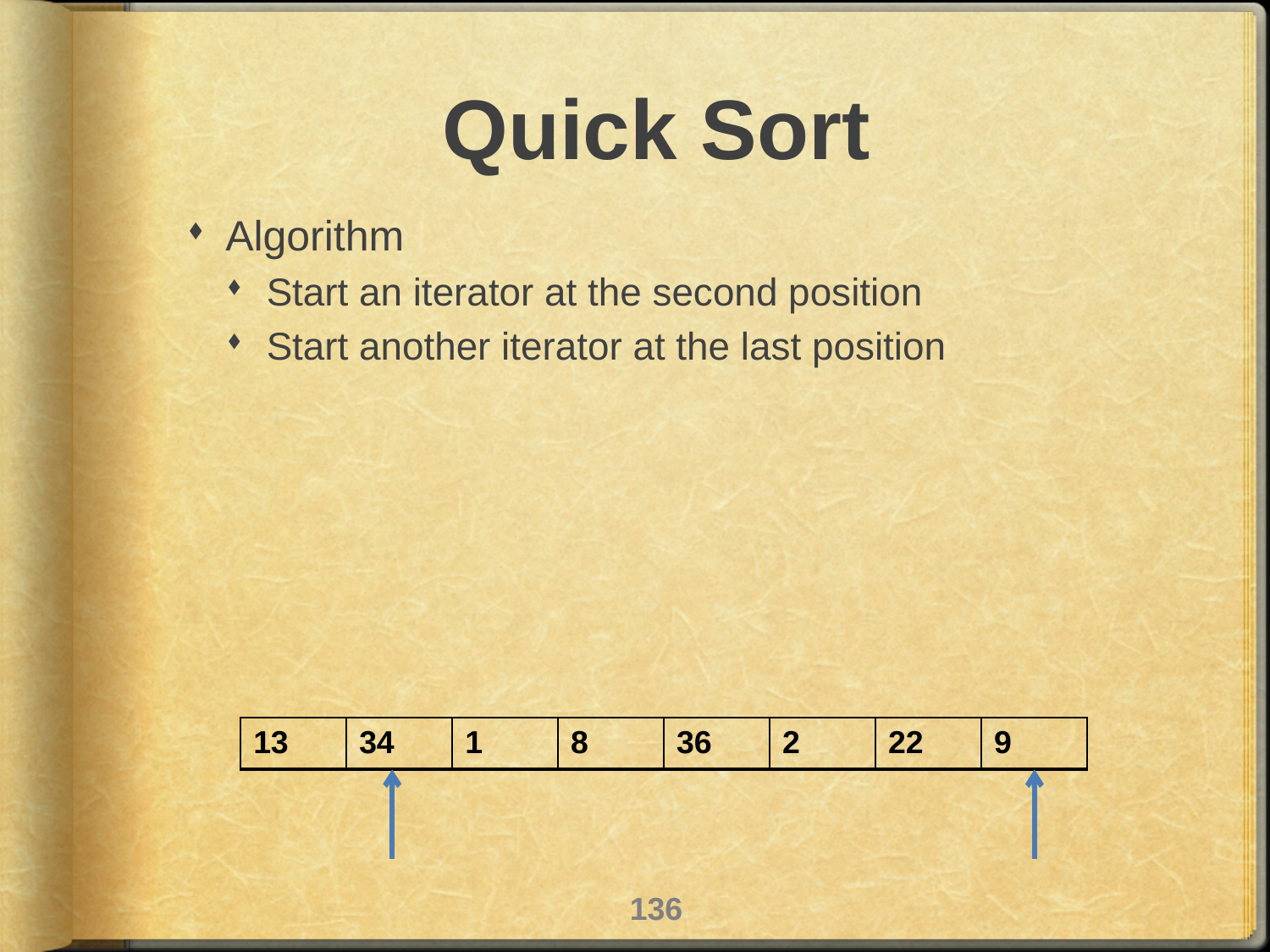

# Quick Sort
Algorithm
Start an iterator at the second position
Start another iterator at the last position

| 13 | 34 | 1 | 8 | 36 | 2 | 22 | 9 |
| --- | --- | --- | --- | --- | --- | --- | --- |
136